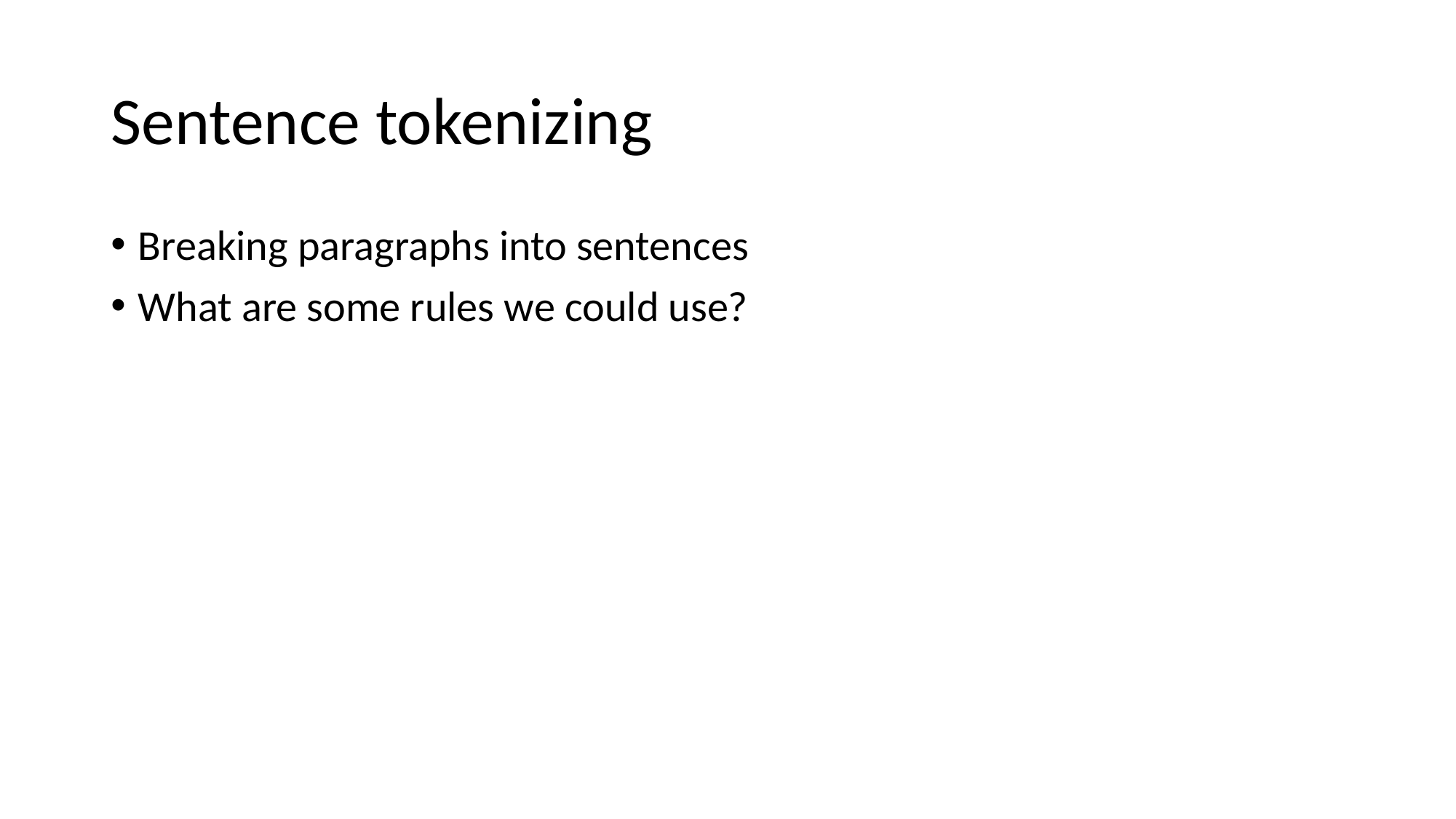

# Sentence tokenizing
Breaking paragraphs into sentences
What are some rules we could use?